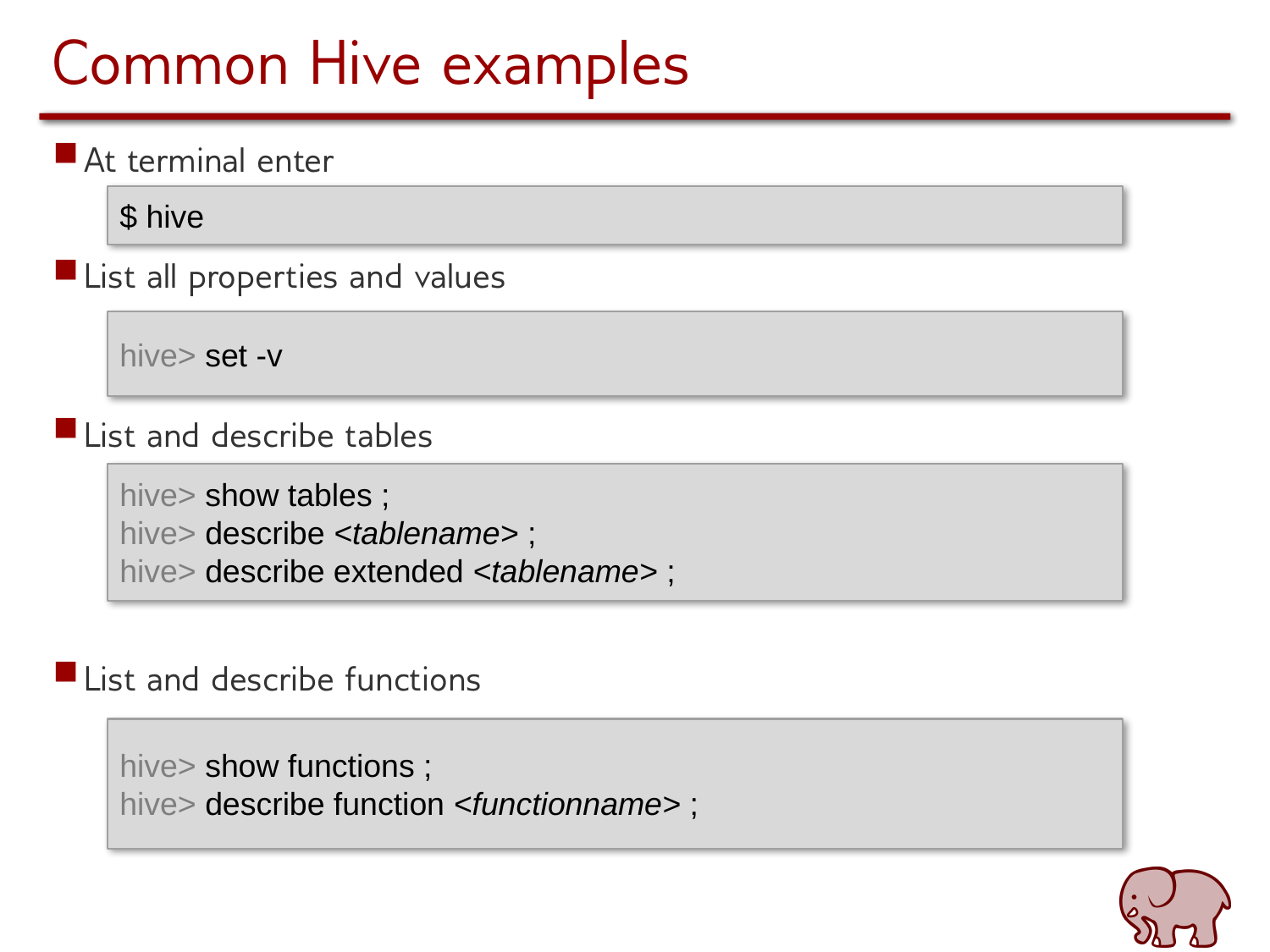

# Common Hive examples
At terminal enter
List all properties and values
List and describe tables
List and describe functions
$ hive
hive> set -v
hive> show tables ;
hive> describe <tablename> ;
hive> describe extended <tablename> ;
hive> show functions ;
hive> describe function <functionname> ;